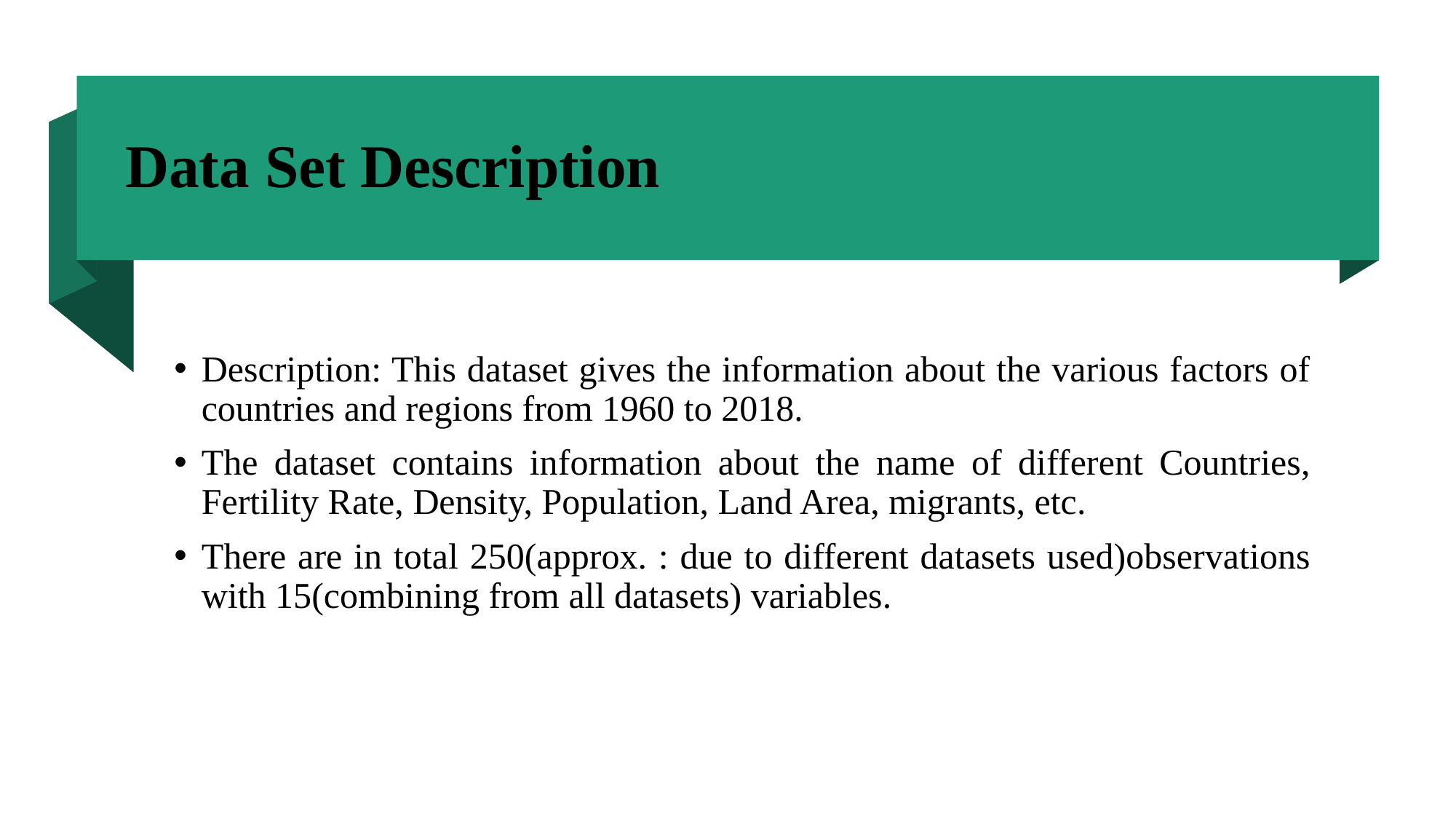

# Data Set Description

Description: This dataset gives the information about the various factors of countries and regions from 1960 to 2018.
The dataset contains information about the name of different Countries, Fertility Rate, Density, Population, Land Area, migrants, etc.
There are in total 250(approx. : due to different datasets used)observations with 15(combining from all datasets) variables.